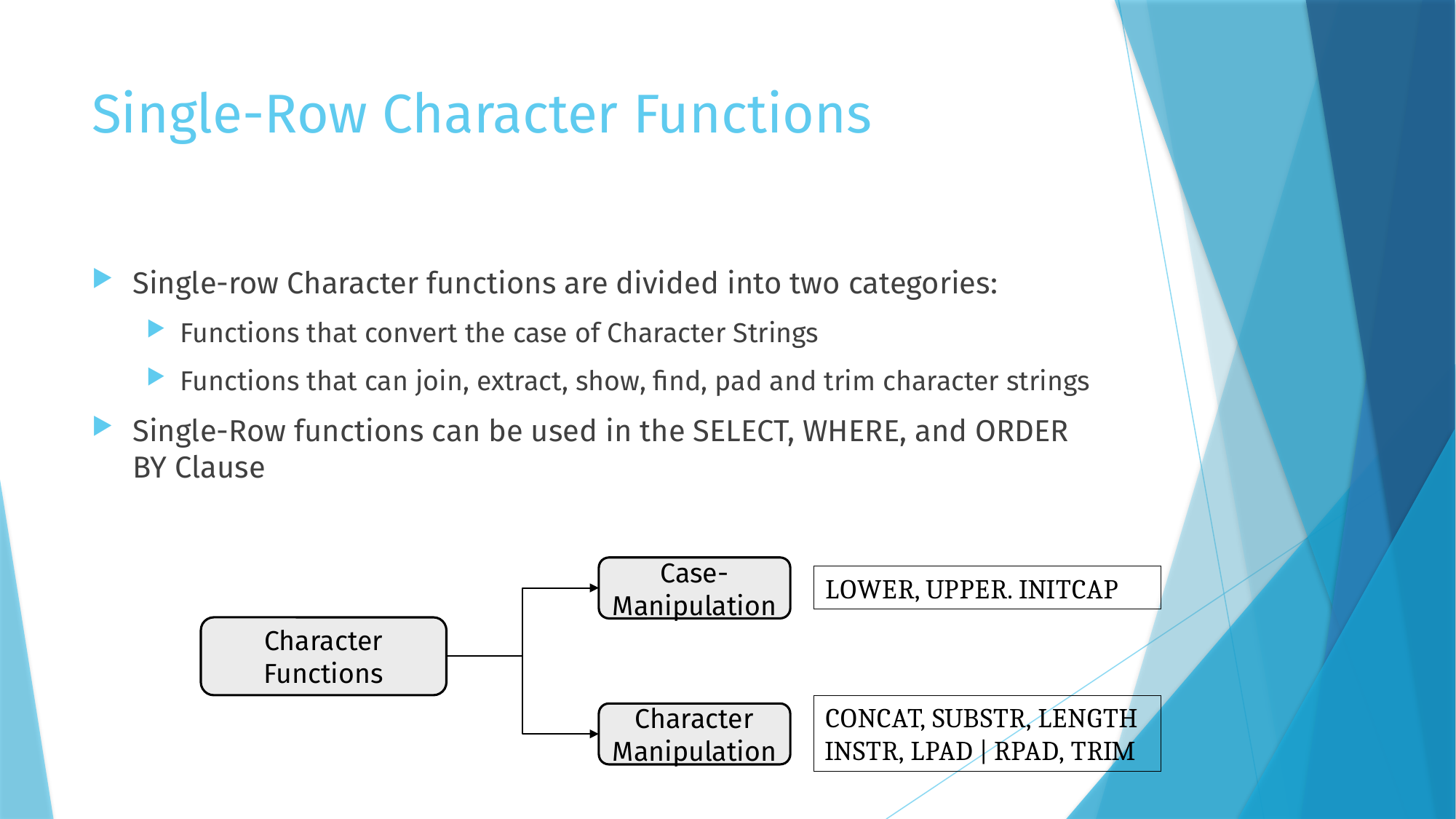

# Single-Row Character Functions
Single-row Character functions are divided into two categories:
Functions that convert the case of Character Strings
Functions that can join, extract, show, find, pad and trim character strings
Single-Row functions can be used in the SELECT, WHERE, and ORDER BY Clause
Case-Manipulation
LOWER, UPPER. INITCAP
Character Functions
CONCAT, SUBSTR, LENGTH
INSTR, LPAD | RPAD, TRIM
Character Manipulation